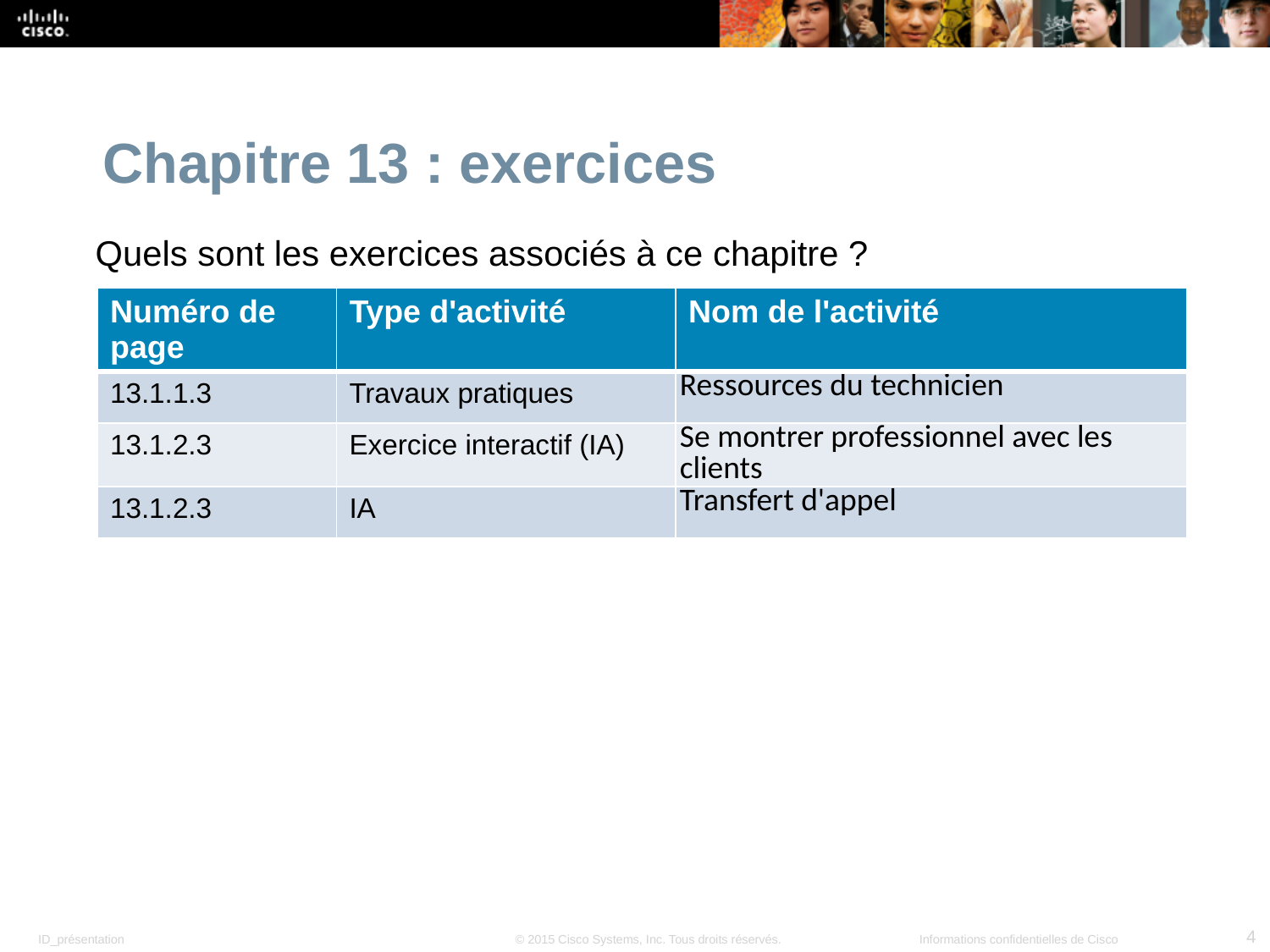

Chapitre 13 : exercices
Quels sont les exercices associés à ce chapitre ?

| Numéro de page | Type d'activité | Nom de l'activité |
| --- | --- | --- |
| 13.1.1.3 | Travaux pratiques | Ressources du technicien |
| 13.1.2.3 | Exercice interactif (IA) | Se montrer professionnel avec les clients |
| 13.1.2.3 | IA | Transfert d'appel |